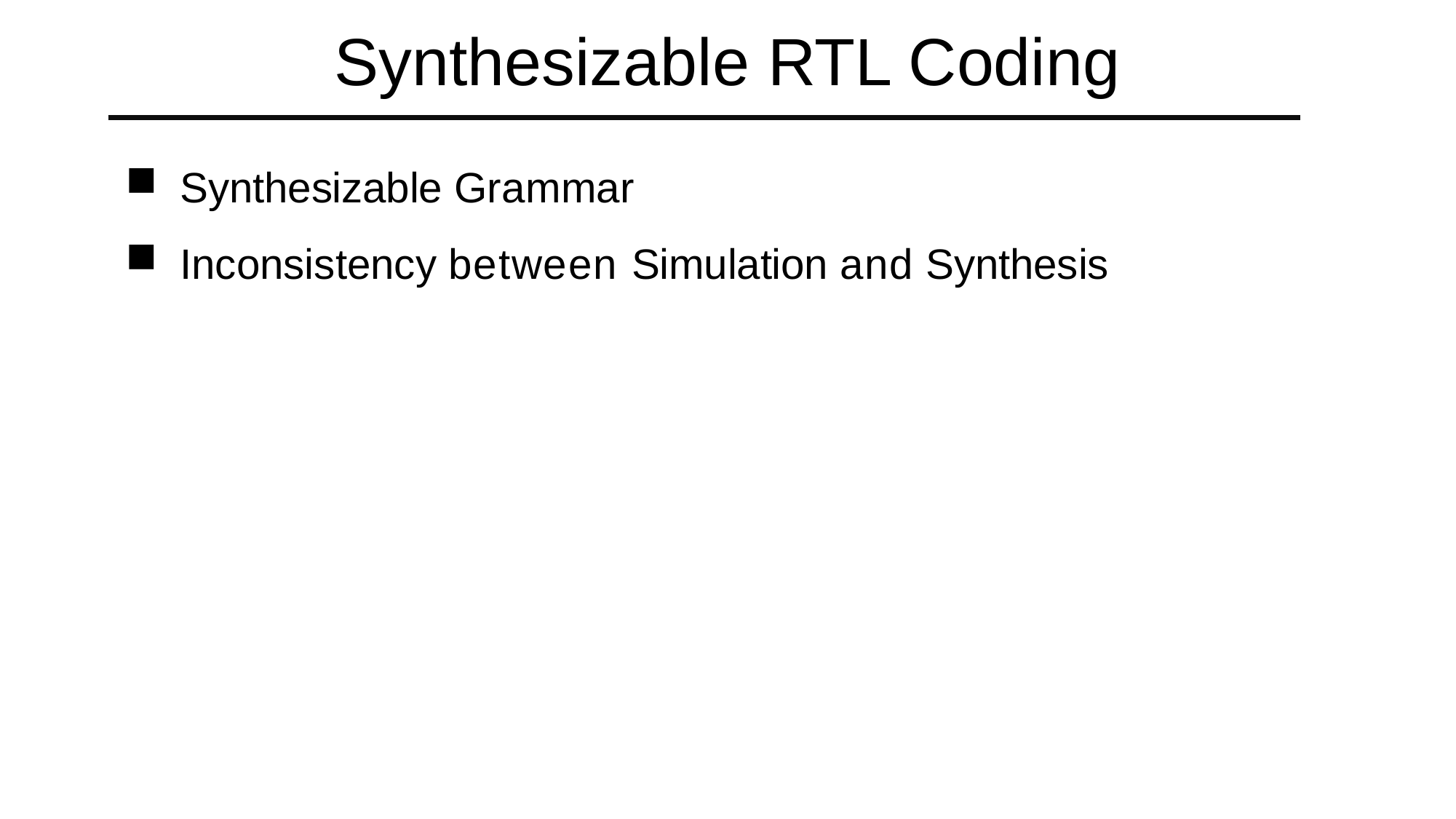

Synthesizable RTL Coding
Synthesizable Grammar
Inconsistency between Simulation and Synthesis